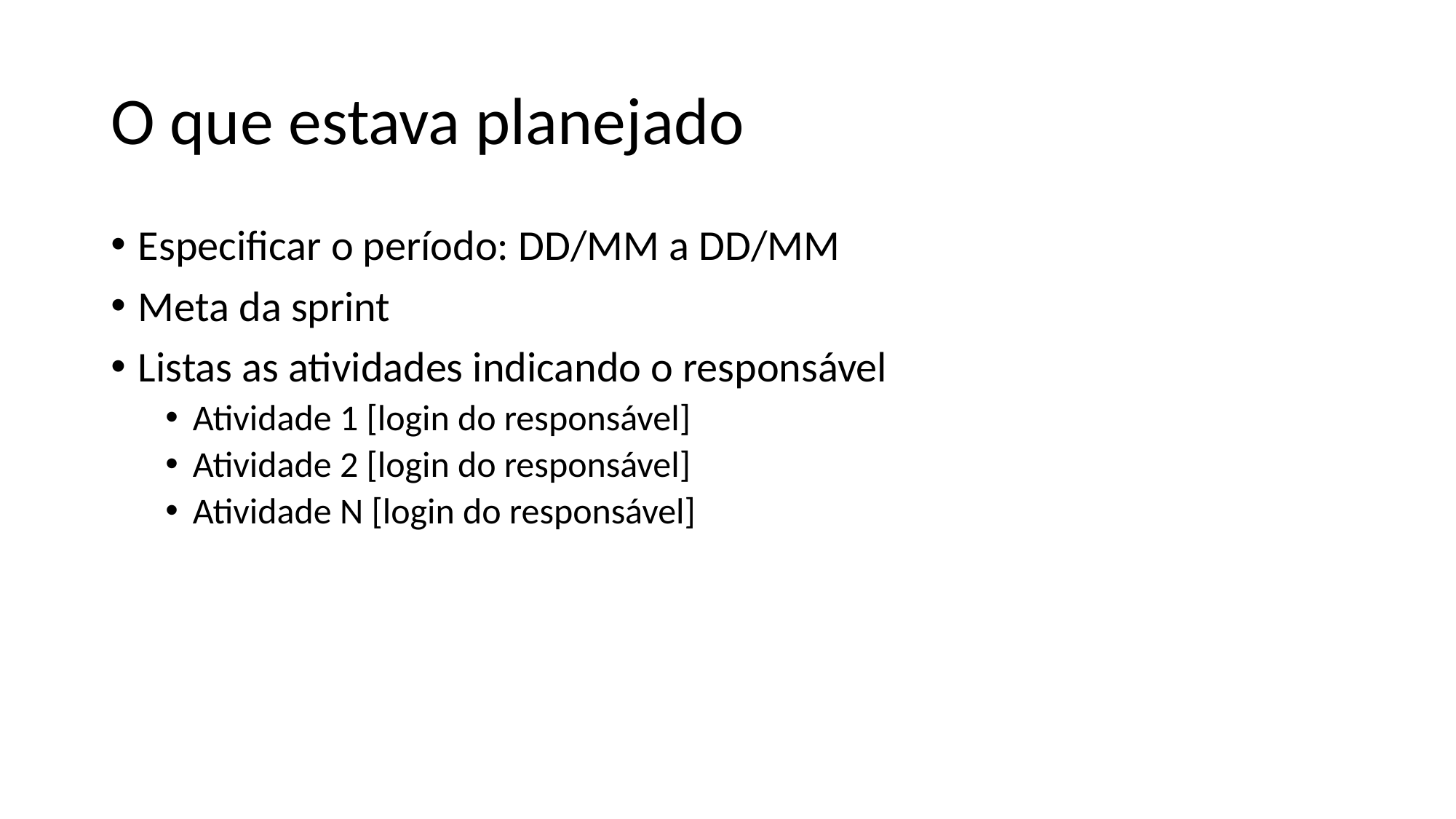

# O que estava planejado
Especificar o período: DD/MM a DD/MM
Meta da sprint
Listas as atividades indicando o responsável
Atividade 1 [login do responsável]
Atividade 2 [login do responsável]
Atividade N [login do responsável]